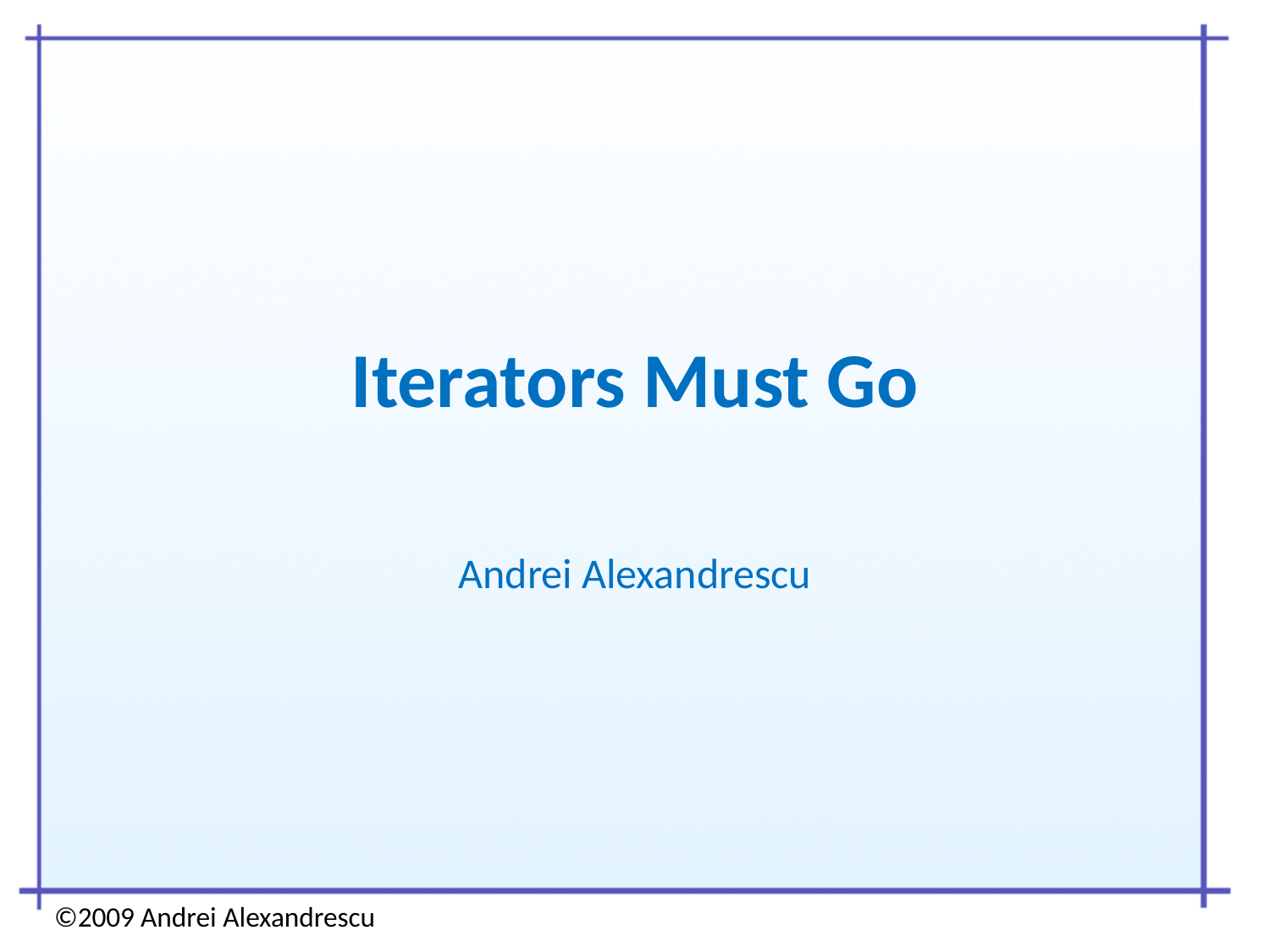

# Iterators Must Go
Andrei Alexandrescu
©2009 Andrei Alexandrescu